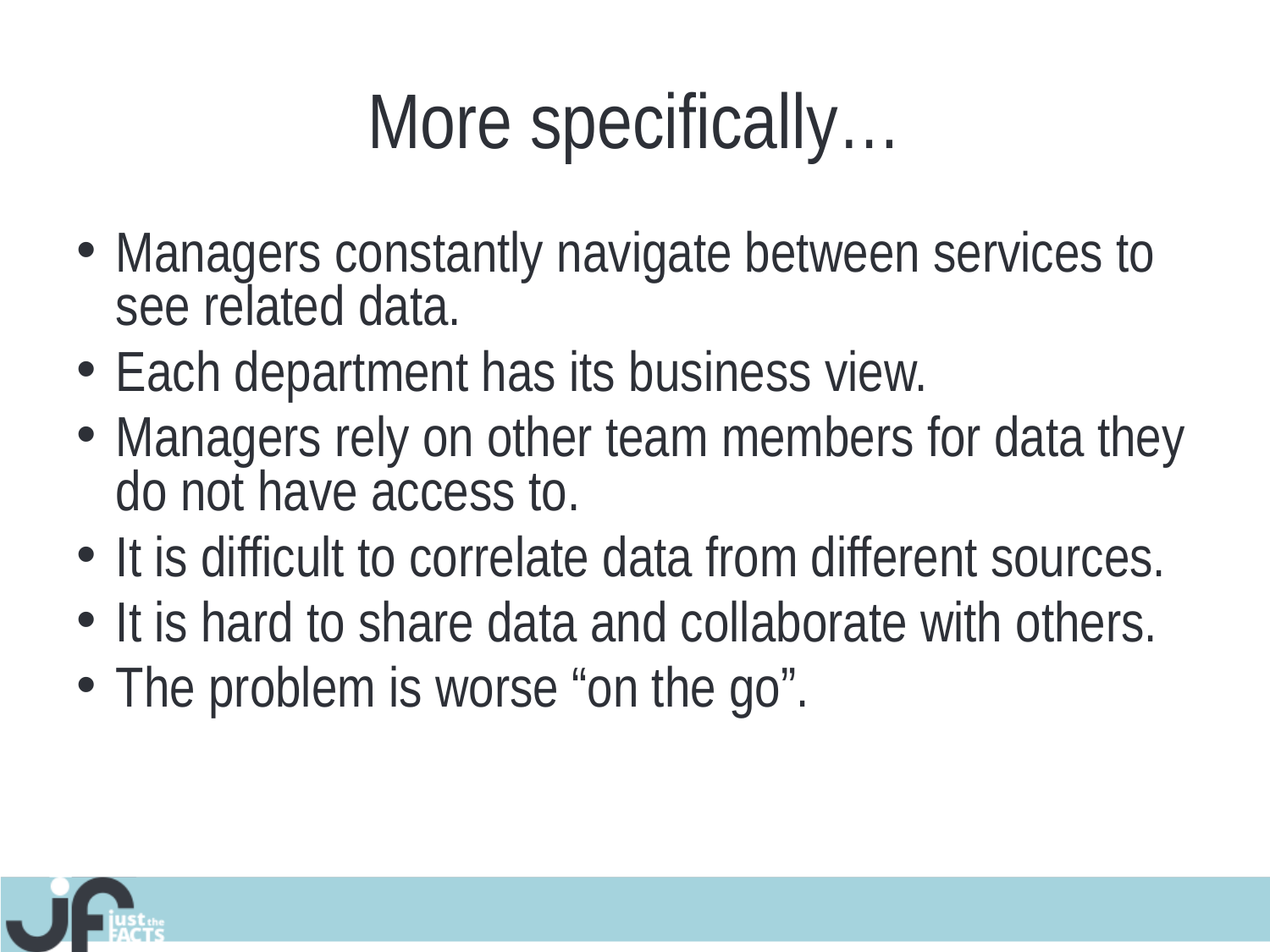

# More specifically…
Managers constantly navigate between services to see related data.
Each department has its business view.
Managers rely on other team members for data they do not have access to.
It is difficult to correlate data from different sources.
It is hard to share data and collaborate with others.
The problem is worse “on the go”.